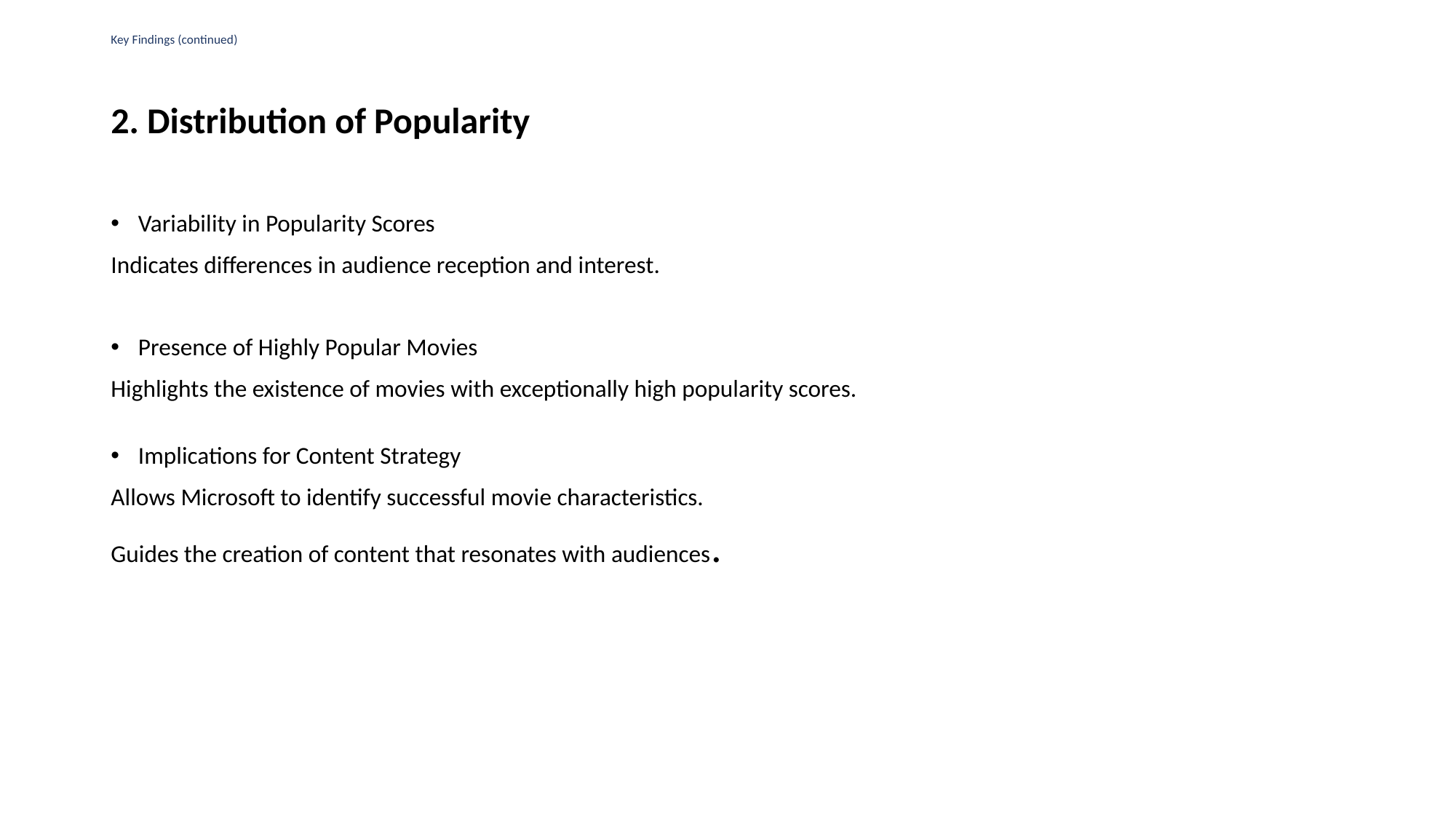

# Key Findings (continued)
2. Distribution of Popularity

Variability in Popularity Scores
Indicates differences in audience reception and interest.

Presence of Highly Popular Movies
Highlights the existence of movies with exceptionally high popularity scores.
Implications for Content Strategy
Allows Microsoft to identify successful movie characteristics.
Guides the creation of content that resonates with audiences.